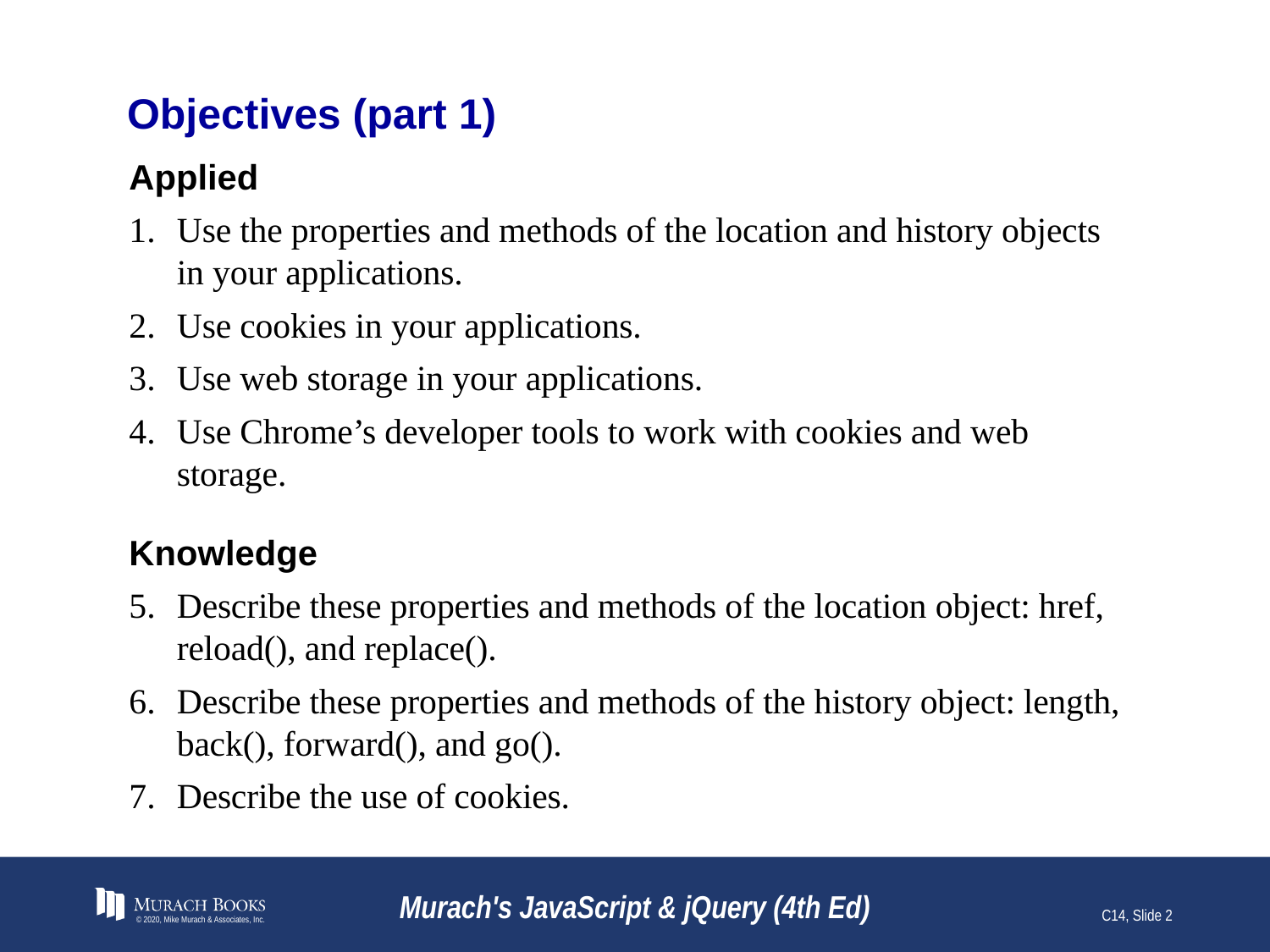

# Objectives (part 1)
Applied
Use the properties and methods of the location and history objects in your applications.
Use cookies in your applications.
Use web storage in your applications.
Use Chrome’s developer tools to work with cookies and web storage.
Knowledge
Describe these properties and methods of the location object: href, reload(), and replace().
Describe these properties and methods of the history object: length, back(), forward(), and go().
Describe the use of cookies.

© 2020, Mike Murach & Associates, Inc.
Murach's JavaScript & jQuery (4th Ed)

C14, Slide 2